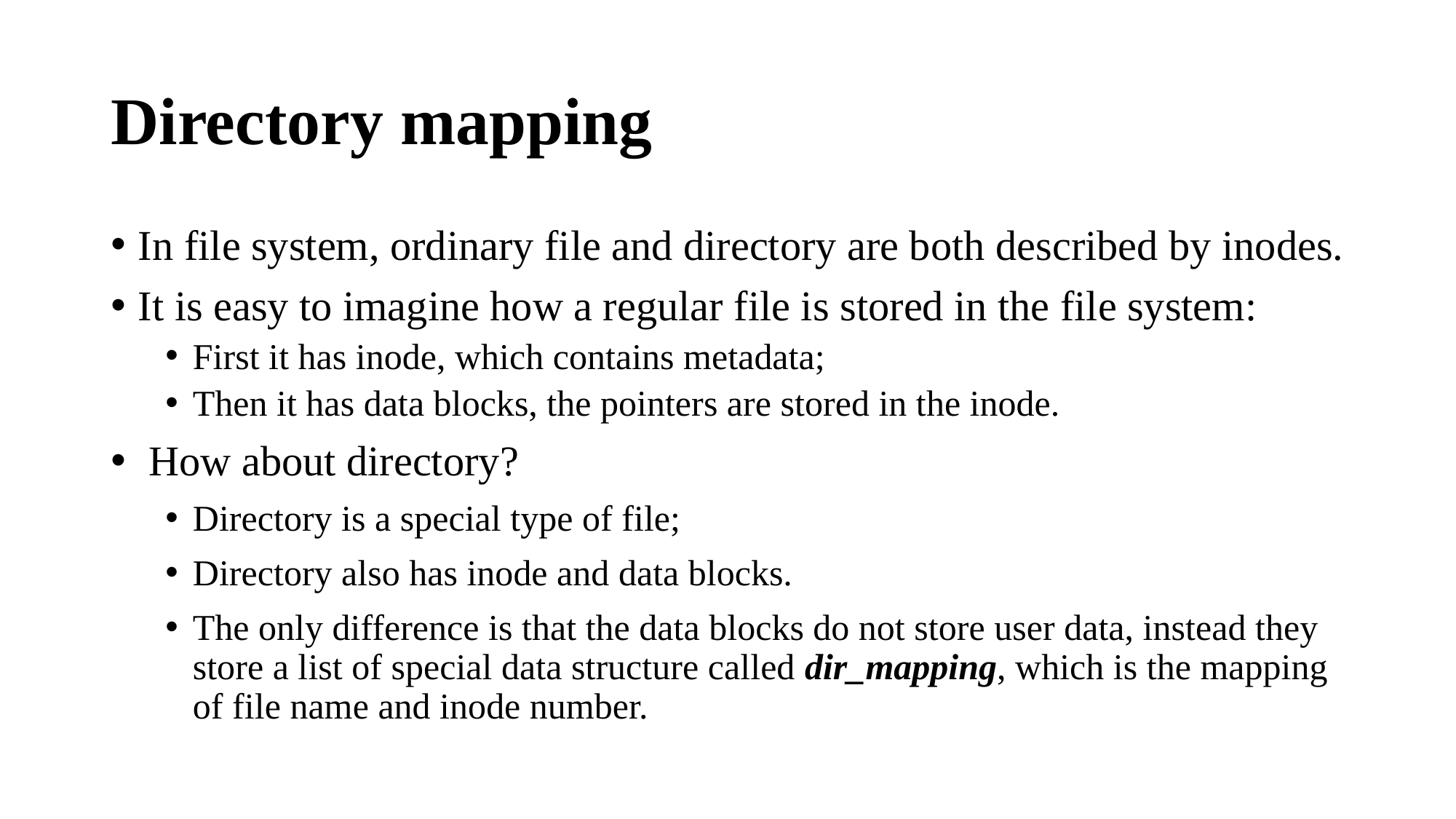

# Directory mapping
In file system, ordinary file and directory are both described by inodes.
It is easy to imagine how a regular file is stored in the file system:
First it has inode, which contains metadata;
Then it has data blocks, the pointers are stored in the inode.
 How about directory?
Directory is a special type of file;
Directory also has inode and data blocks.
The only difference is that the data blocks do not store user data, instead they store a list of special data structure called dir_mapping, which is the mapping of file name and inode number.